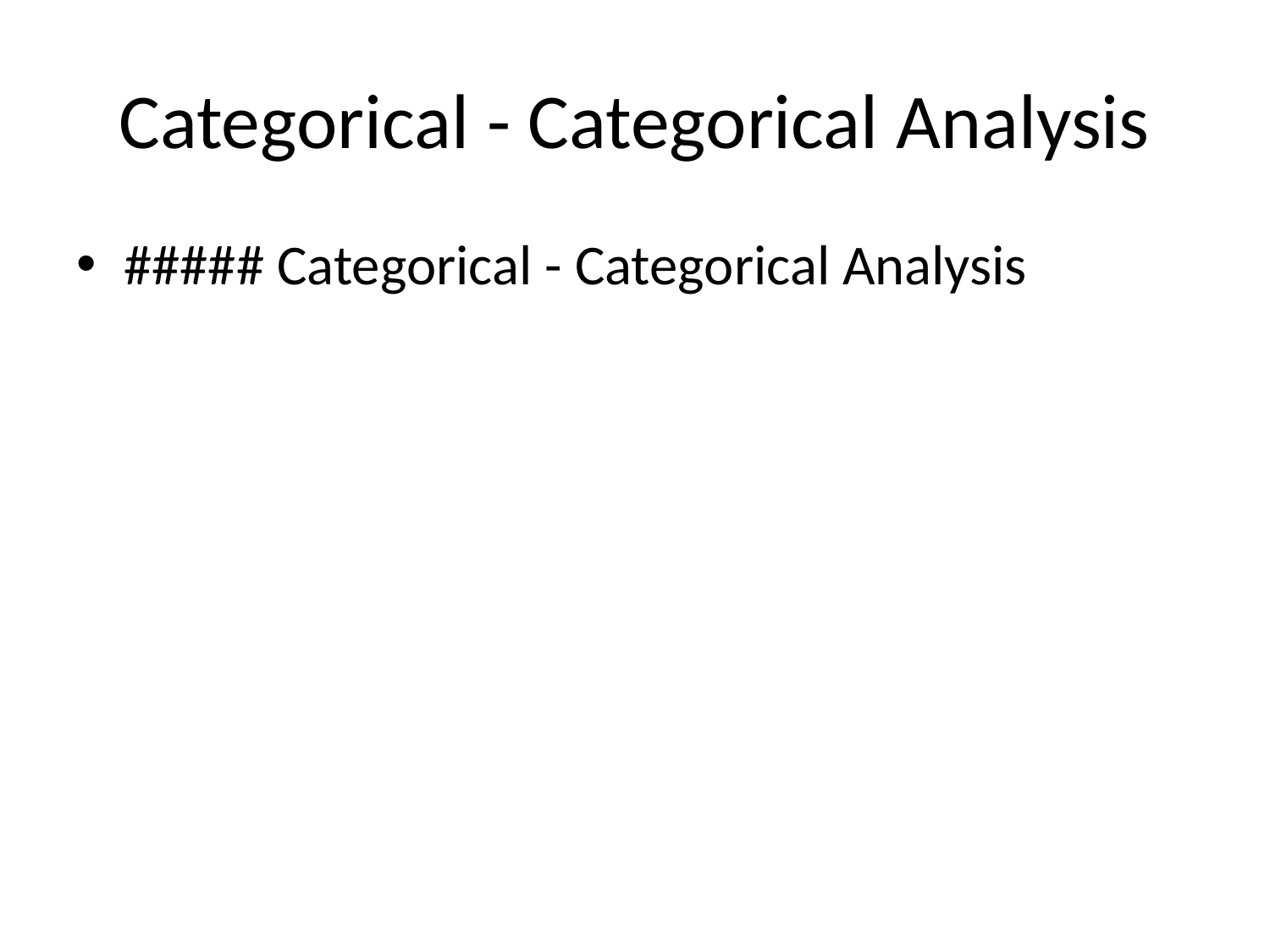

# Categorical - Categorical Analysis
##### Categorical - Categorical Analysis